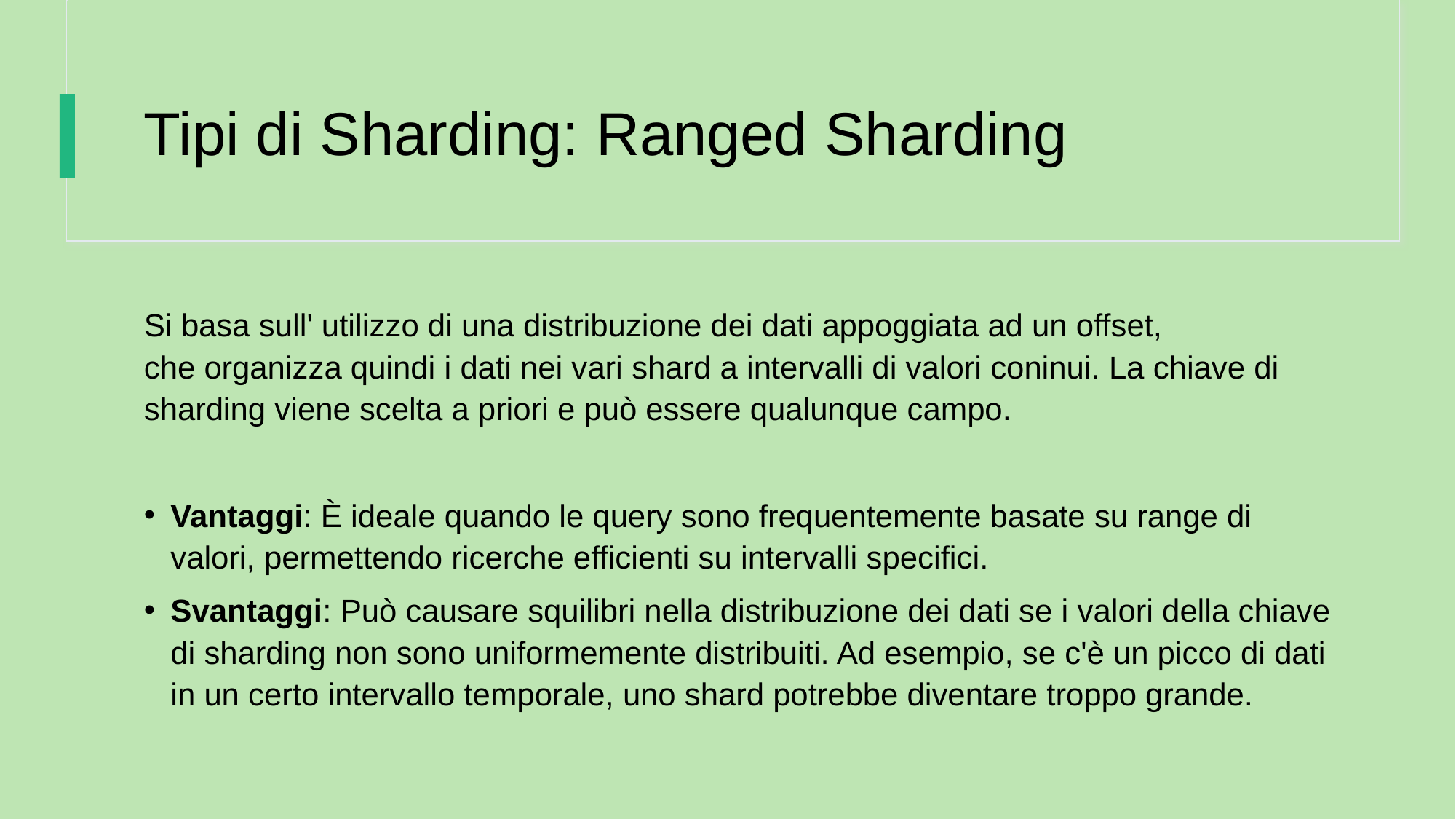

# Tipi di Sharding: Ranged Sharding
Si basa sull' utilizzo di una distribuzione dei dati appoggiata ad un offset, che organizza quindi i dati nei vari shard a intervalli di valori coninui. La chiave di sharding viene scelta a priori e può essere qualunque campo.

Vantaggi: È ideale quando le query sono frequentemente basate su range di valori, permettendo ricerche efficienti su intervalli specifici.
Svantaggi: Può causare squilibri nella distribuzione dei dati se i valori della chiave di sharding non sono uniformemente distribuiti. Ad esempio, se c'è un picco di dati in un certo intervallo temporale, uno shard potrebbe diventare troppo grande.